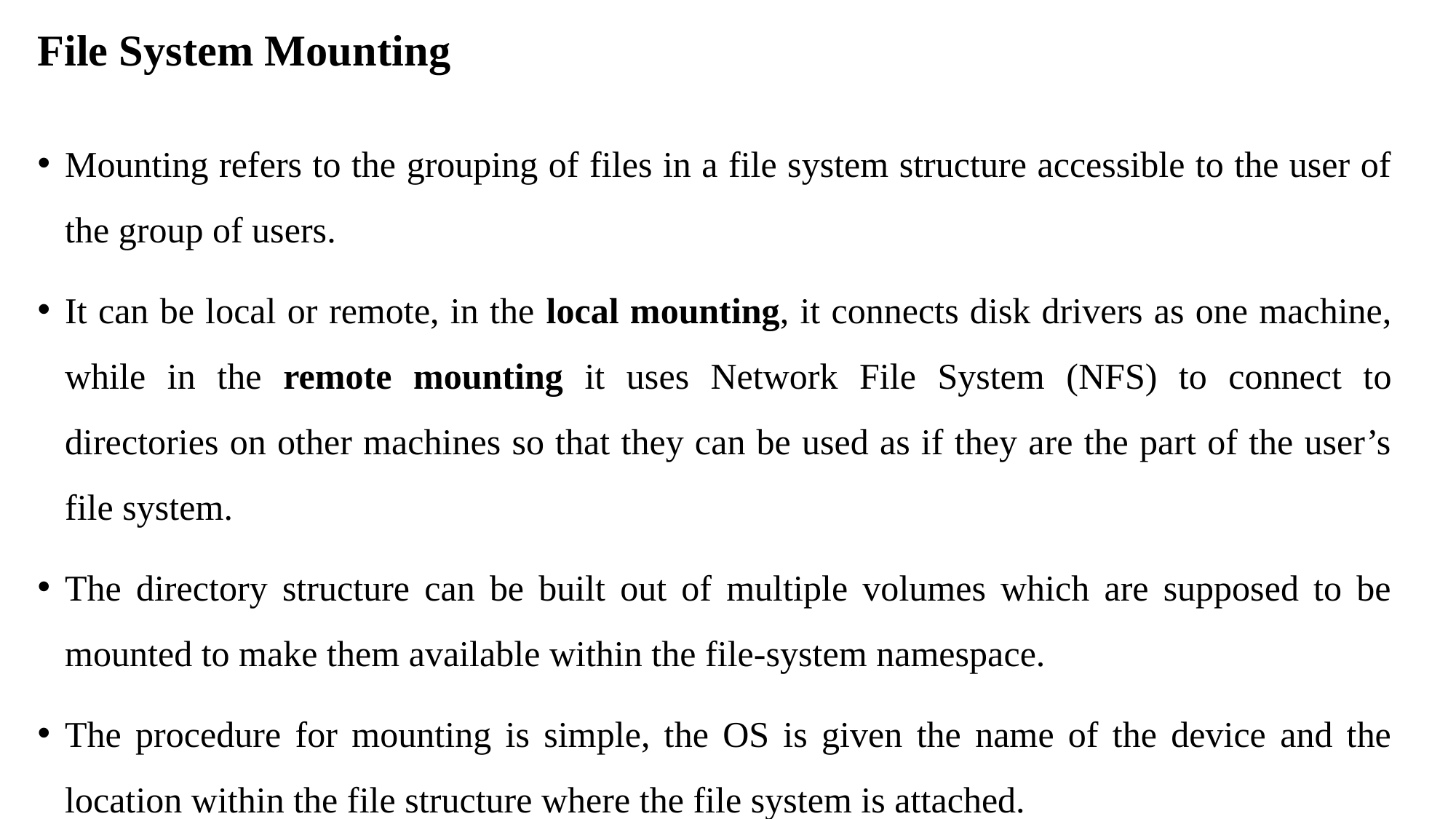

# File System Mounting
Mounting refers to the grouping of files in a file system structure accessible to the user of the group of users.
It can be local or remote, in the local mounting, it connects disk drivers as one machine, while in the remote mounting it uses Network File System (NFS) to connect to directories on other machines so that they can be used as if they are the part of the user’s file system.
The directory structure can be built out of multiple volumes which are supposed to be mounted to make them available within the file-system namespace.
The procedure for mounting is simple, the OS is given the name of the device and the location within the file structure where the file system is attached.